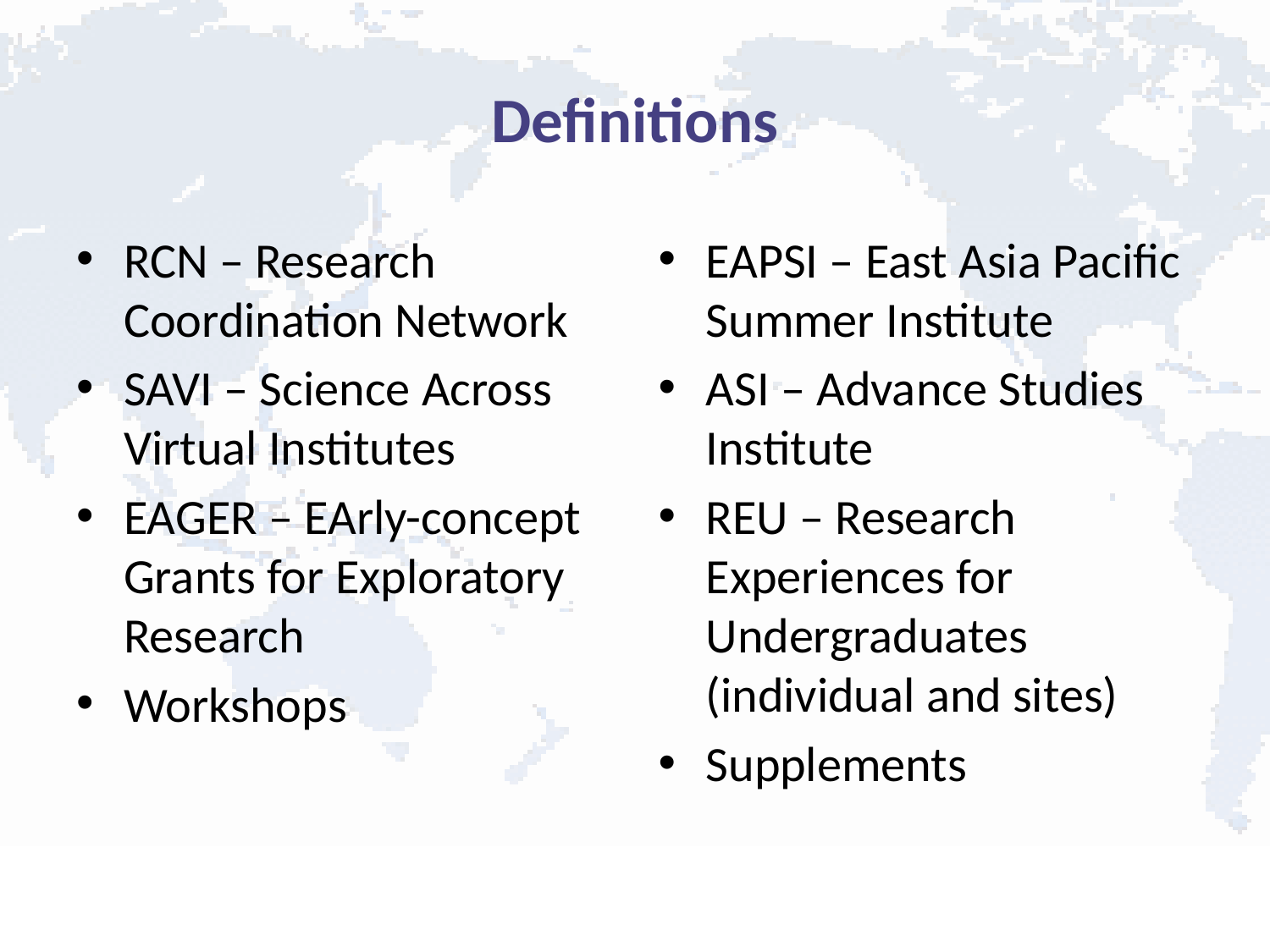

# Definitions
RCN – Research Coordination Network
SAVI – Science Across Virtual Institutes
EAGER – EArly-concept Grants for Exploratory Research
Workshops

EAPSI – East Asia Pacific Summer Institute
ASI – Advance Studies Institute
REU – Research Experiences for Undergraduates (individual and sites)
Supplements